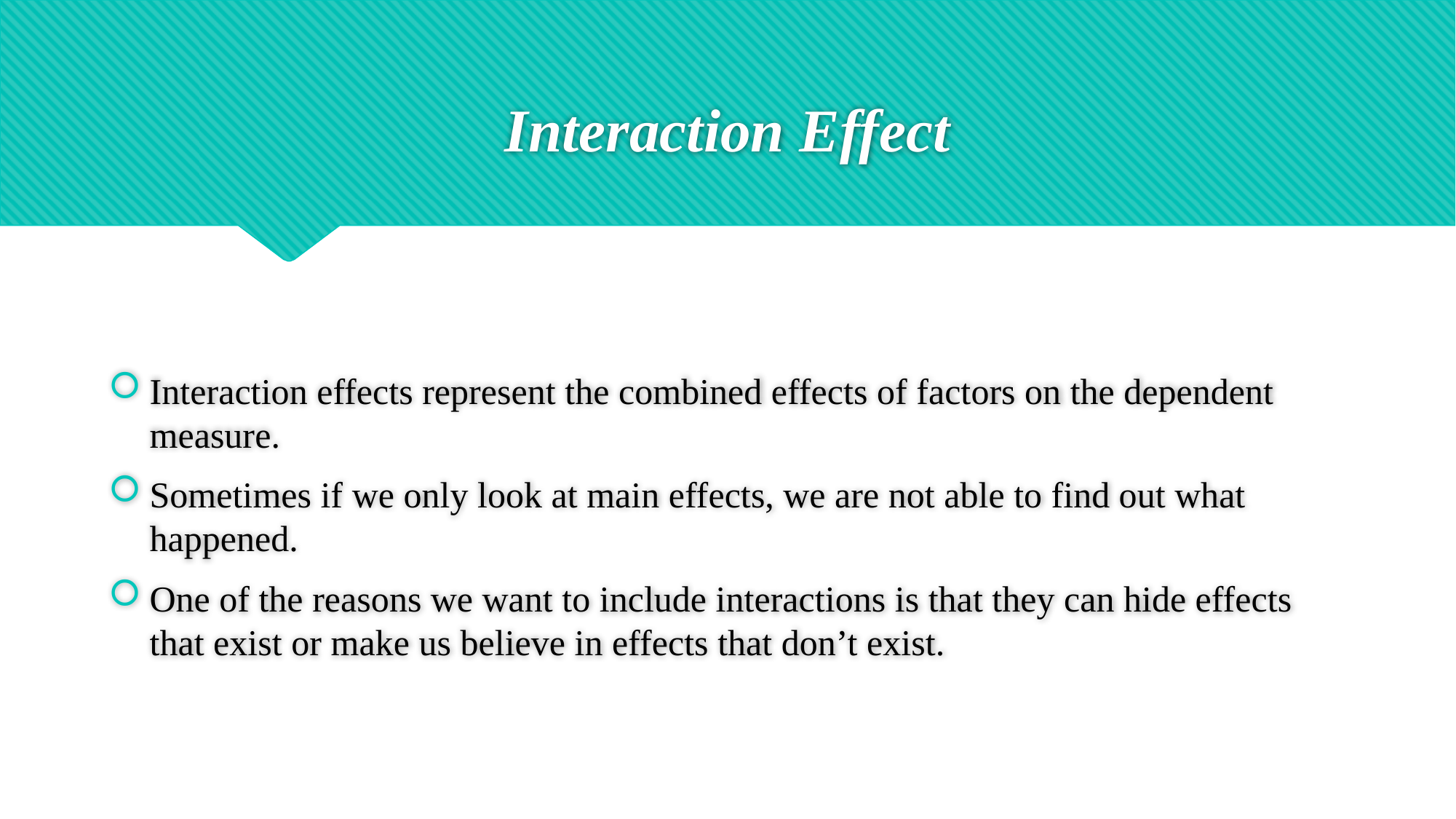

# Interaction Effect
Interaction effects represent the combined effects of factors on the dependent measure.
Sometimes if we only look at main effects, we are not able to find out what happened.
One of the reasons we want to include interactions is that they can hide effects that exist or make us believe in effects that don’t exist.